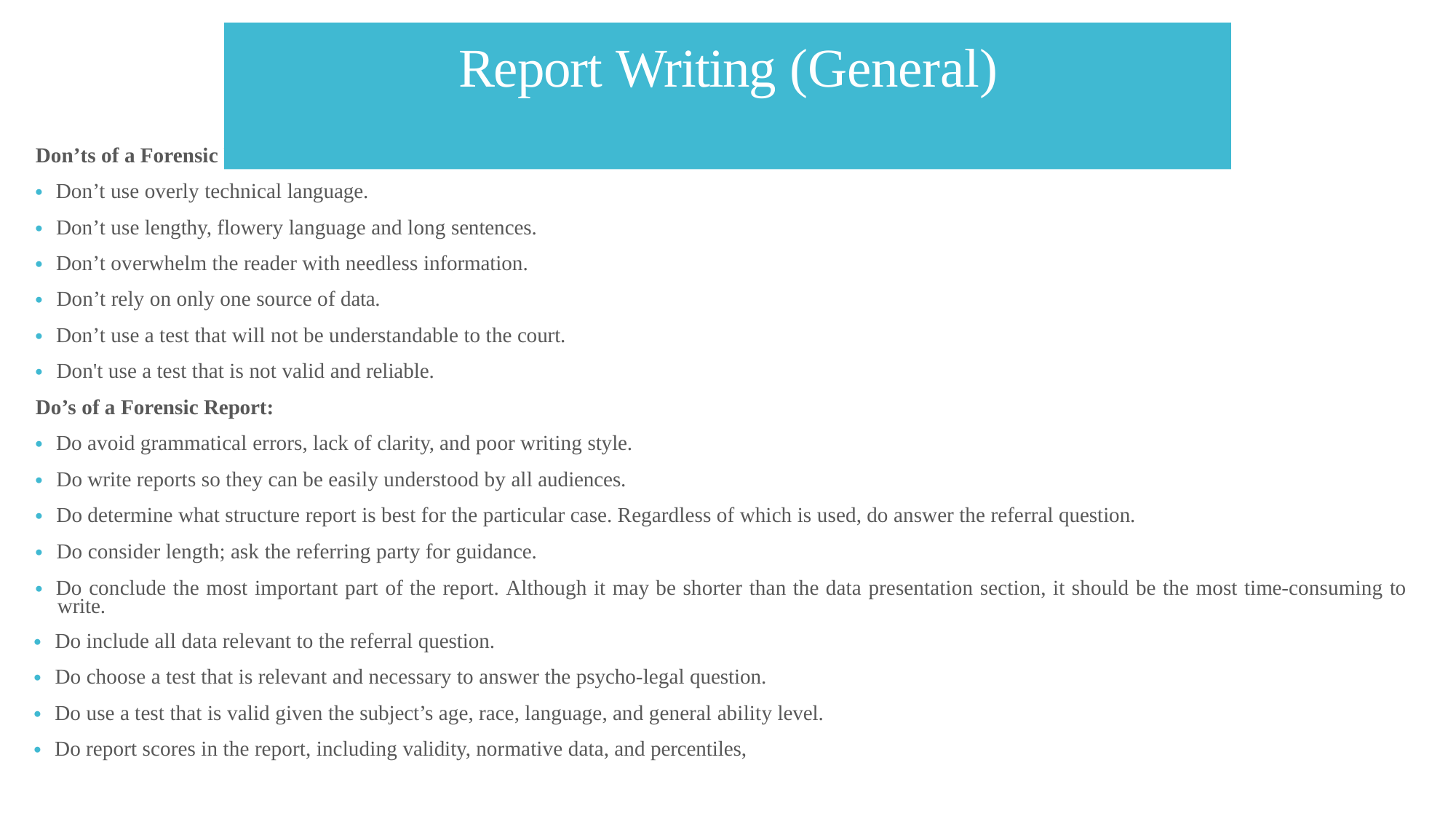

# Report Writing (General)
Don’ts of a Forensic Report:
🞄  Don’t use overly technical language.
🞄  Don’t use lengthy, flowery language and long sentences.
🞄  Don’t overwhelm the reader with needless information.
🞄  Don’t rely on only one source of data.
🞄  Don’t use a test that will not be understandable to the court.
🞄  Don't use a test that is not valid and reliable.
Do’s of a Forensic Report:
🞄  Do avoid grammatical errors, lack of clarity, and poor writing style.
🞄  Do write reports so they can be easily understood by all audiences.
🞄  Do determine what structure report is best for the particular case. Regardless of which is used, do answer the referral question.
🞄  Do consider length; ask the referring party for guidance.
🞄  Do conclude the most important part of the report. Although it may be shorter than the data presentation section, it should be the most time-consuming to write.
🞄  Do include all data relevant to the referral question.
🞄  Do choose a test that is relevant and necessary to answer the psycho-legal question.
🞄  Do use a test that is valid given the subject’s age, race, language, and general ability level.
🞄  Do report scores in the report, including validity, normative data, and percentiles,